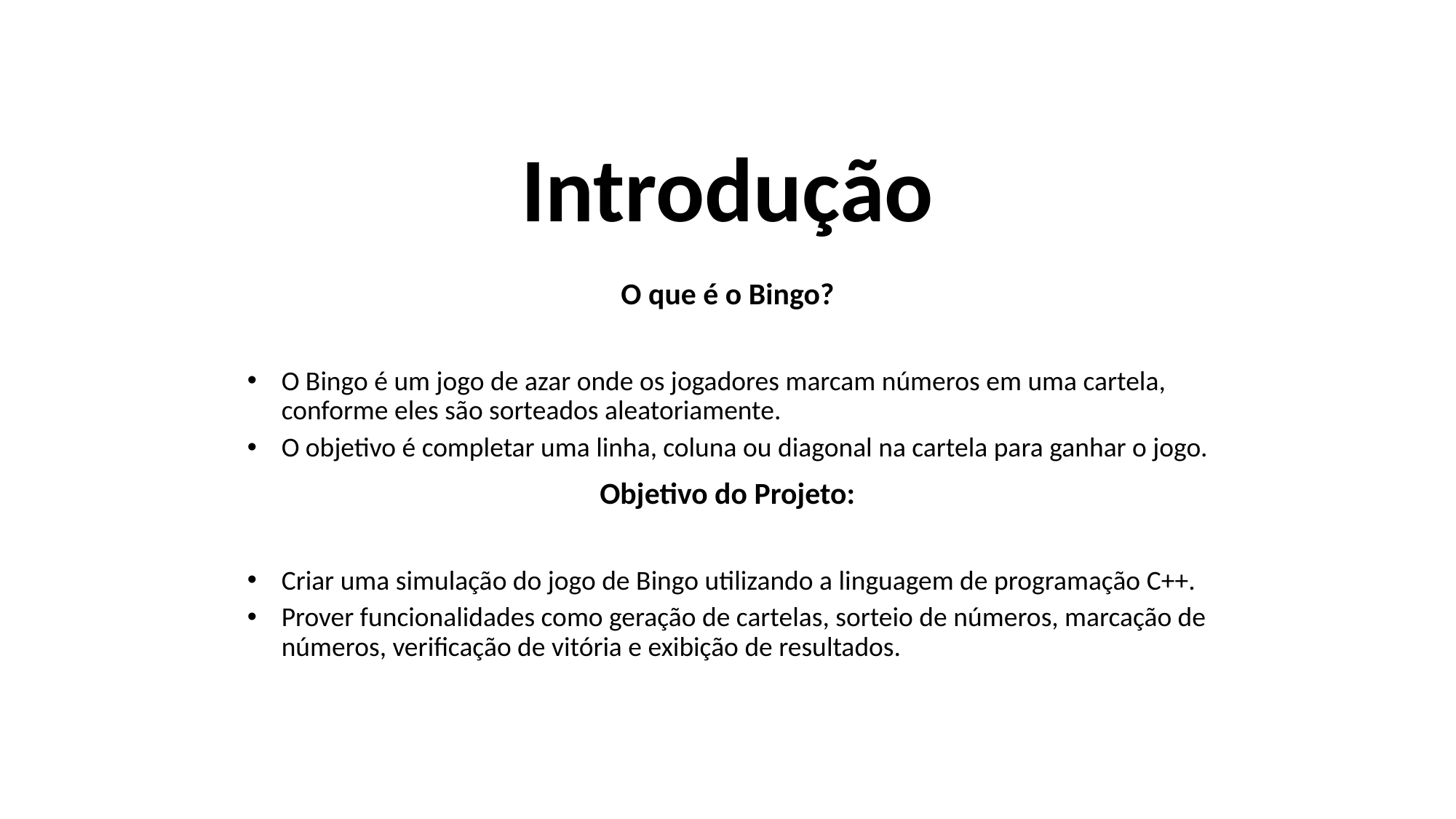

# Introdução
O que é o Bingo?

O Bingo é um jogo de azar onde os jogadores marcam números em uma cartela, conforme eles são sorteados aleatoriamente.
O objetivo é completar uma linha, coluna ou diagonal na cartela para ganhar o jogo.
Objetivo do Projeto:

Criar uma simulação do jogo de Bingo utilizando a linguagem de programação C++.
Prover funcionalidades como geração de cartelas, sorteio de números, marcação de números, verificação de vitória e exibição de resultados.